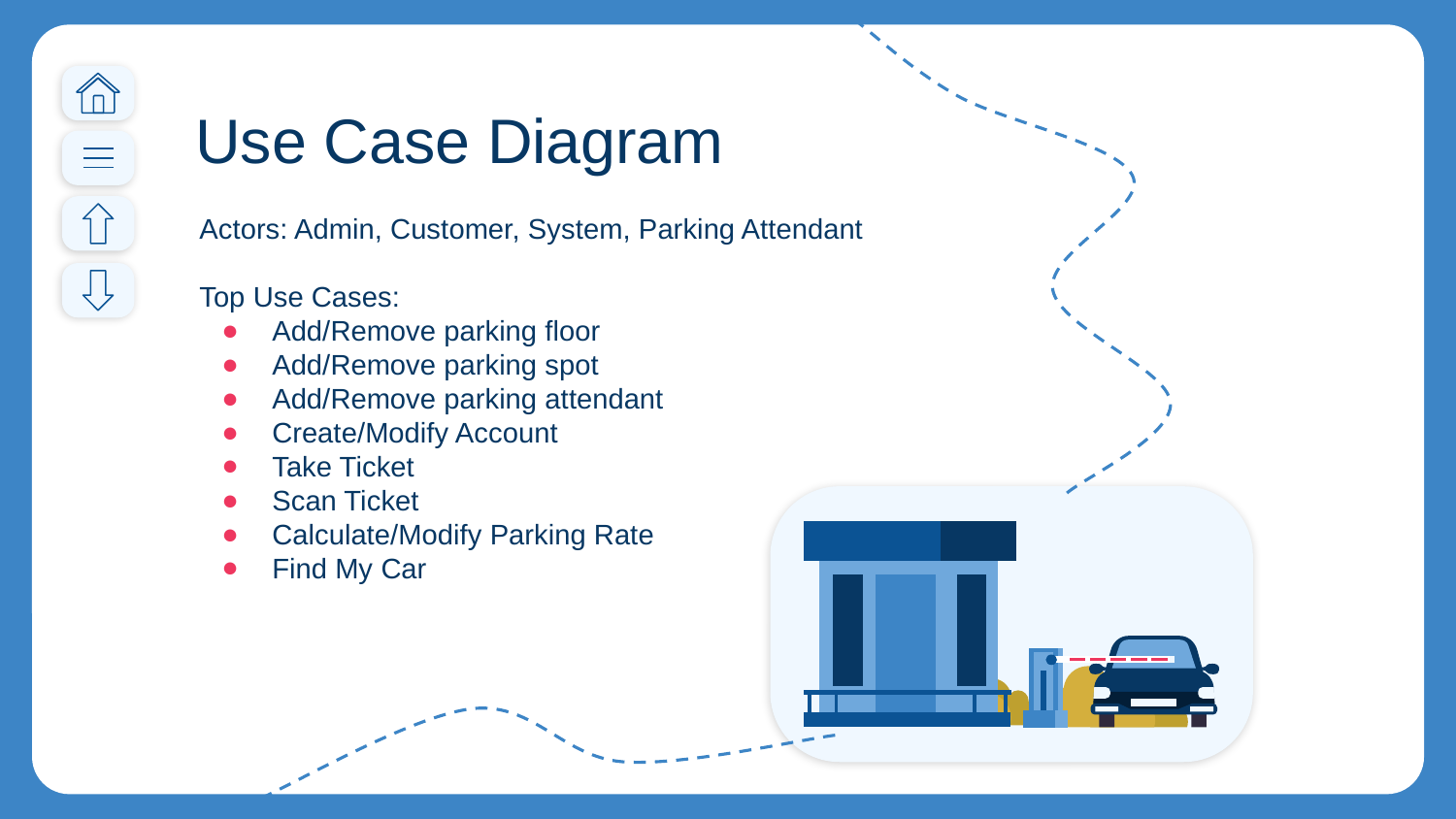

# Use Case Diagram

Actors: Admin, Customer, System, Parking Attendant

Top Use Cases:
Add/Remove parking floor
Add/Remove parking spot
Add/Remove parking attendant
Create/Modify Account
Take Ticket
Scan Ticket
Calculate/Modify Parking Rate
Find My Car